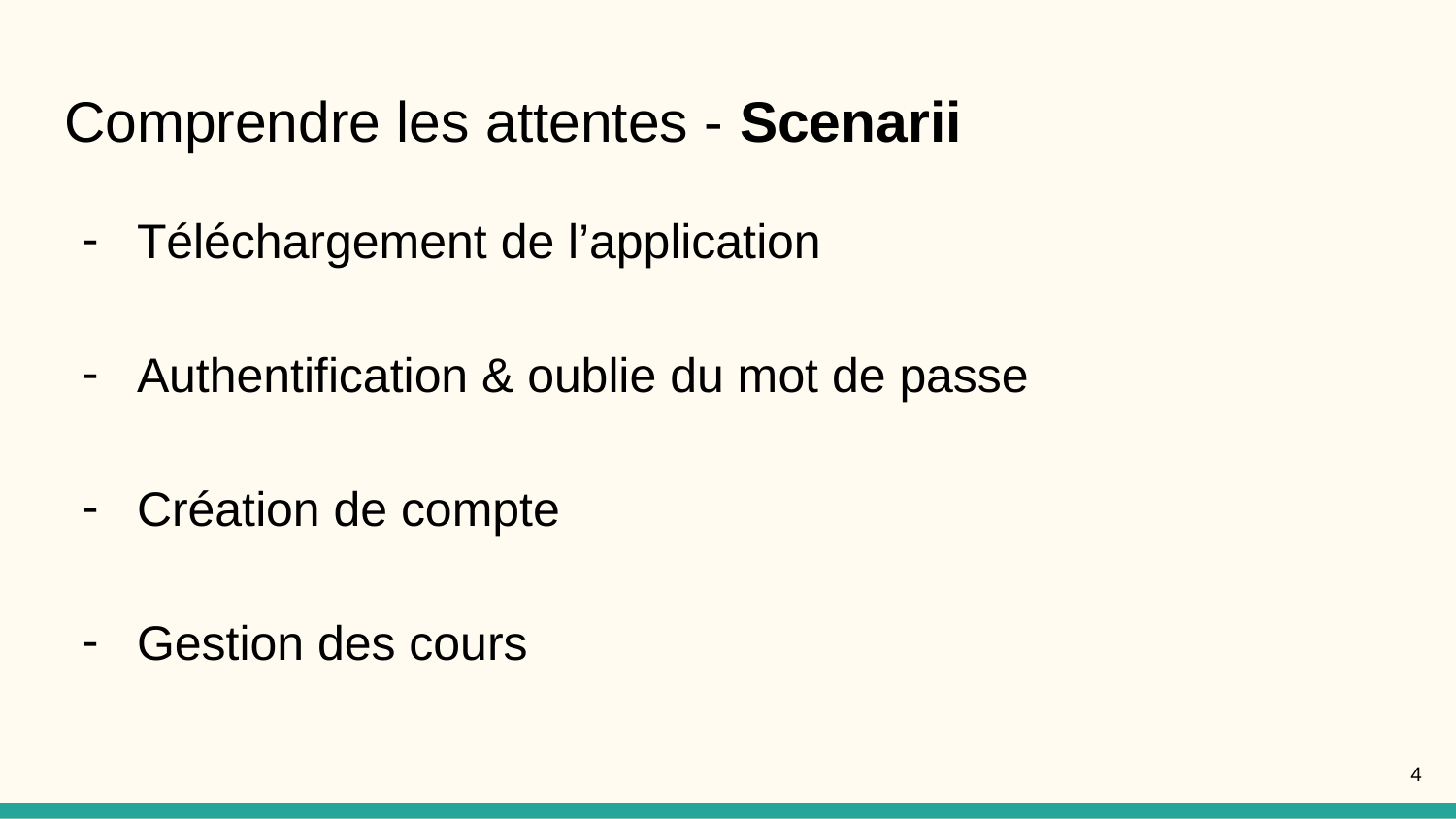

# Comprendre les attentes - Scenarii
Téléchargement de l’application

Authentification & oublie du mot de passe

Création de compte

Gestion des cours
4